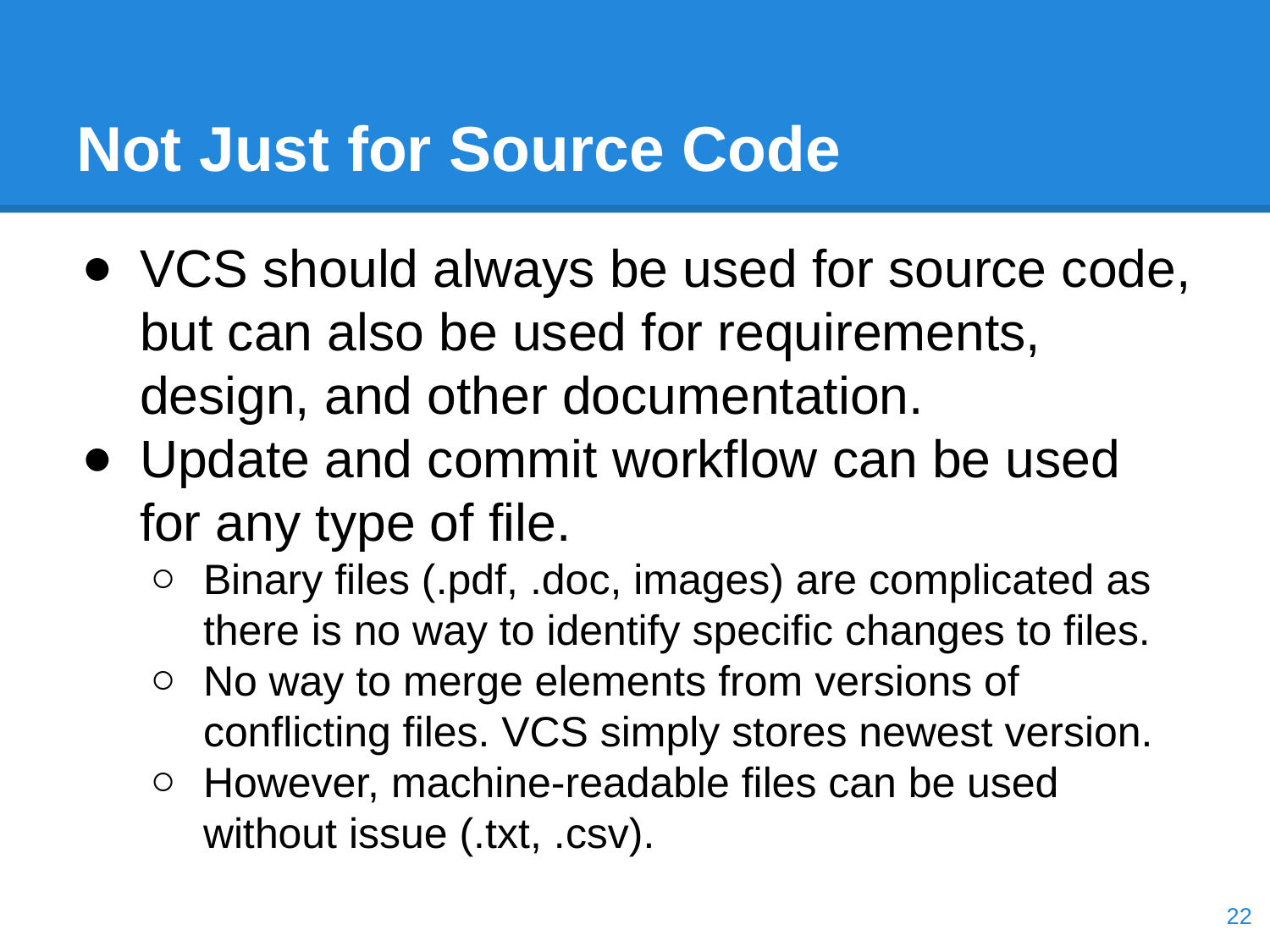

# Not Just for Source Code
VCS should always be used for source code, but can also be used for requirements, design, and other documentation.
Update and commit workflow can be used for any type of file.
Binary files (.pdf, .doc, images) are complicated as there is no way to identify specific changes to files.
No way to merge elements from versions of conflicting files. VCS simply stores newest version.
However, machine-readable files can be used without issue (.txt, .csv).
22